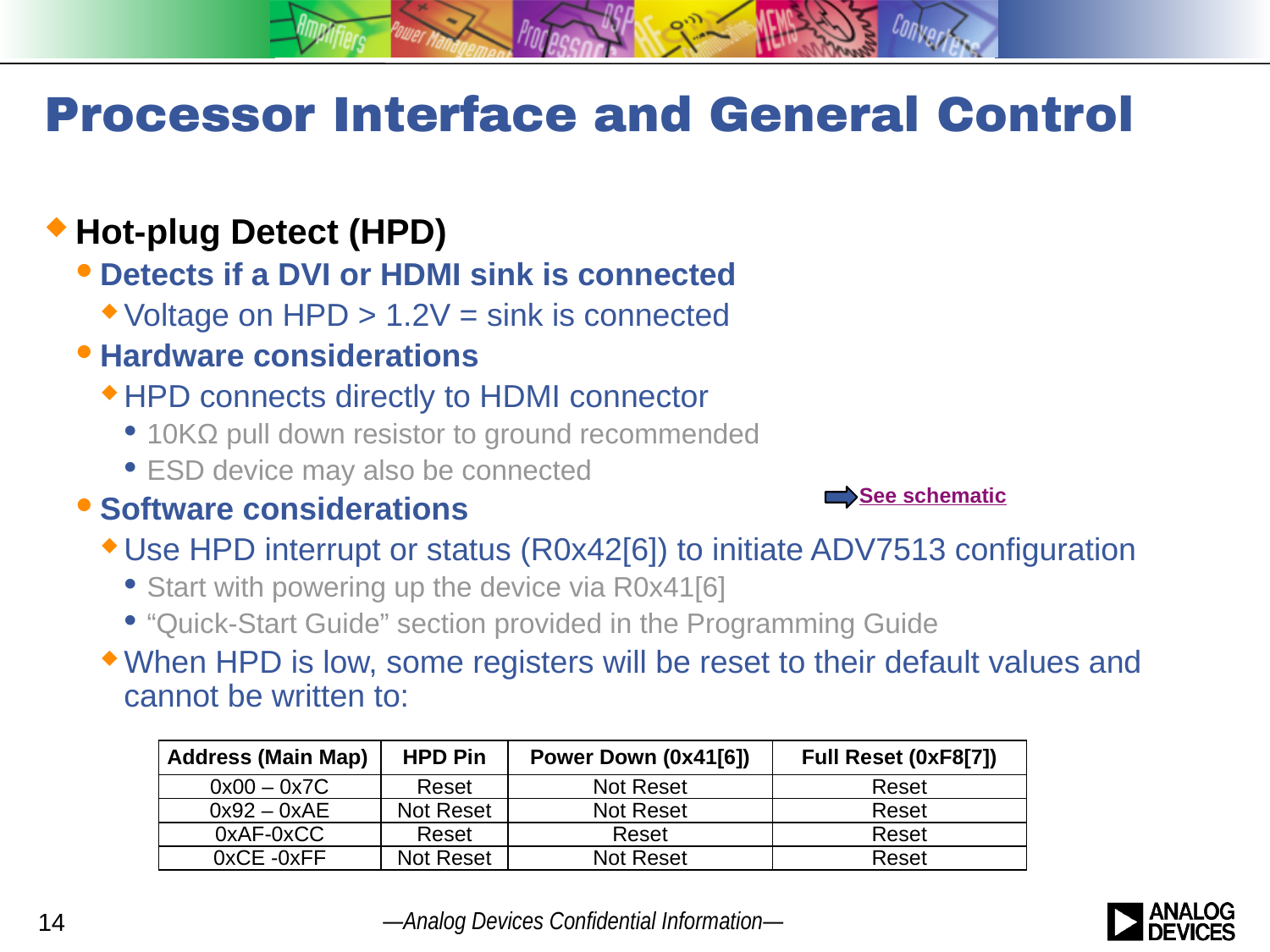

# Processor Interface and General Control
Hot-plug Detect (HPD)
Detects if a DVI or HDMI sink is connected
Voltage on HPD > 1.2V = sink is connected
Hardware considerations
HPD connects directly to HDMI connector
10KΩ pull down resistor to ground recommended
ESD device may also be connected
Software considerations
Use HPD interrupt or status (R0x42[6]) to initiate ADV7513 configuration
Start with powering up the device via R0x41[6]
“Quick-Start Guide” section provided in the Programming Guide
When HPD is low, some registers will be reset to their default values and cannot be written to:
See schematic

| Address (Main Map) | HPD Pin | Power Down (0x41[6]) | Full Reset (0xF8[7]) |
| --- | --- | --- | --- |
| 0x00 – 0x7C | Reset | Not Reset | Reset |
| 0x92 – 0xAE | Not Reset | Not Reset | Reset |
| 0xAF-0xCC | Reset | Reset | Reset |
| 0xCE -0xFF | Not Reset | Not Reset | Reset |
14